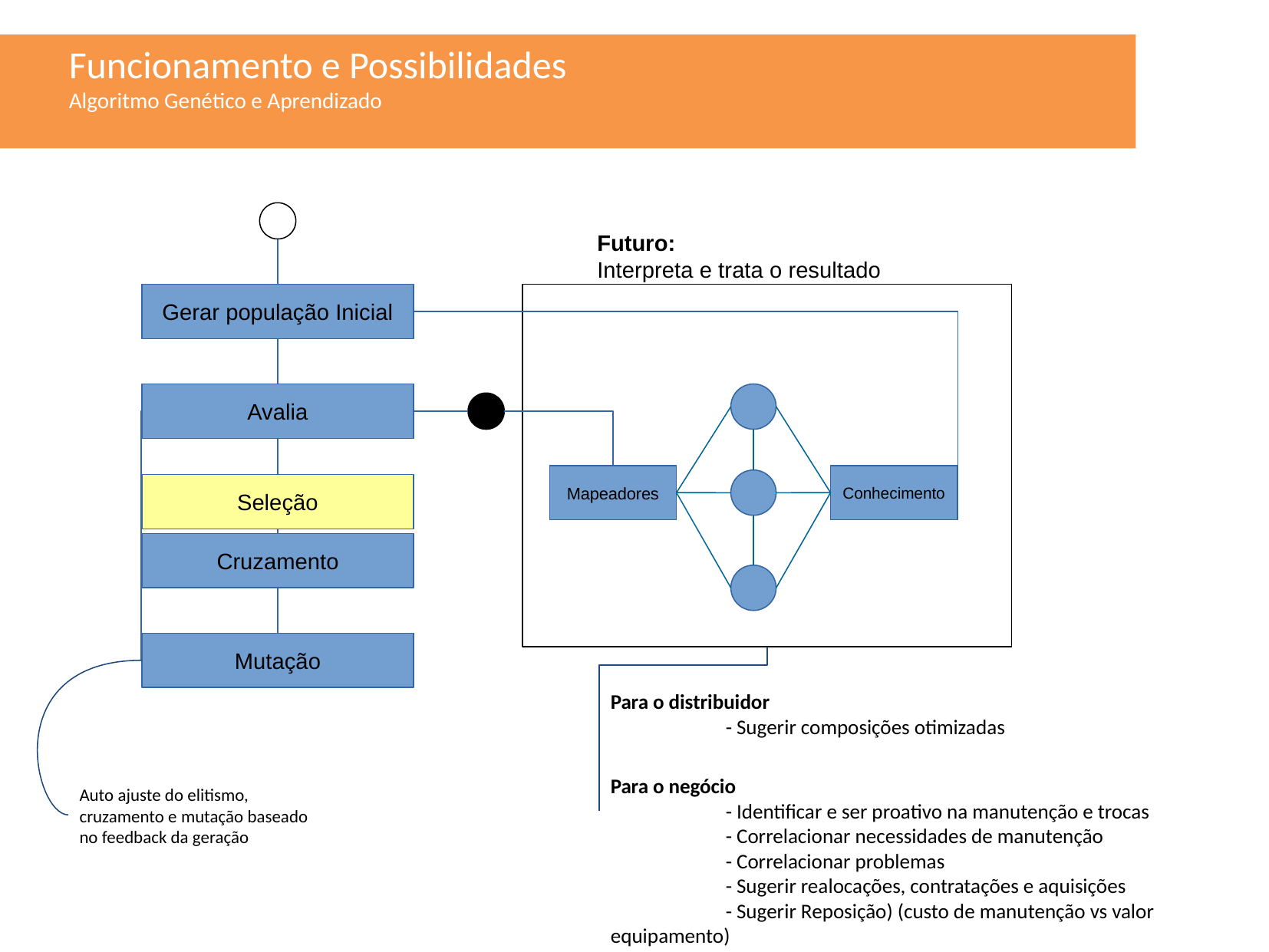

Funcionamento e Possibilidades
Algoritmo Genético e Aprendizado

Futuro:
Interpreta e trata o resultado
Gerar população Inicial

Avalia

Mapeadores
Conhecimento

Seleção
Cruzamento

Mutação
Para o distribuidor
	- Sugerir composições otimizadas

Para o negócio
	- Identificar e ser proativo na manutenção e trocas
	- Correlacionar necessidades de manutenção
	- Correlacionar problemas
	- Sugerir realocações, contratações e aquisições
	- Sugerir Reposição) (custo de manutenção vs valor equipamento)
Auto ajuste do elitismo, cruzamento e mutação baseado no feedback da geração